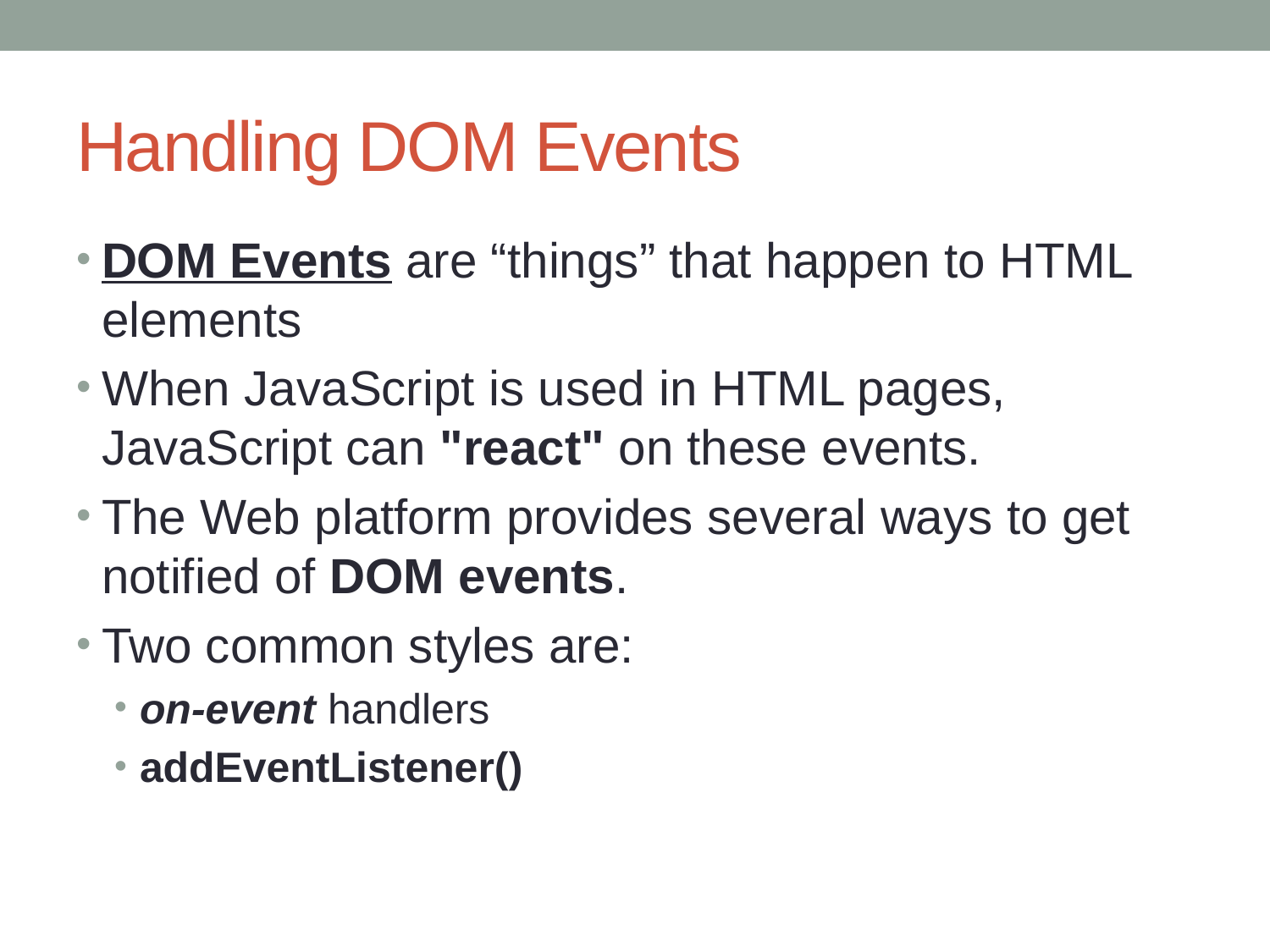

# Handling DOM Events
DOM Events are “things” that happen to HTML elements
When JavaScript is used in HTML pages, JavaScript can "react" on these events.
The Web platform provides several ways to get notified of DOM events.
Two common styles are:
on-event handlers
addEventListener()